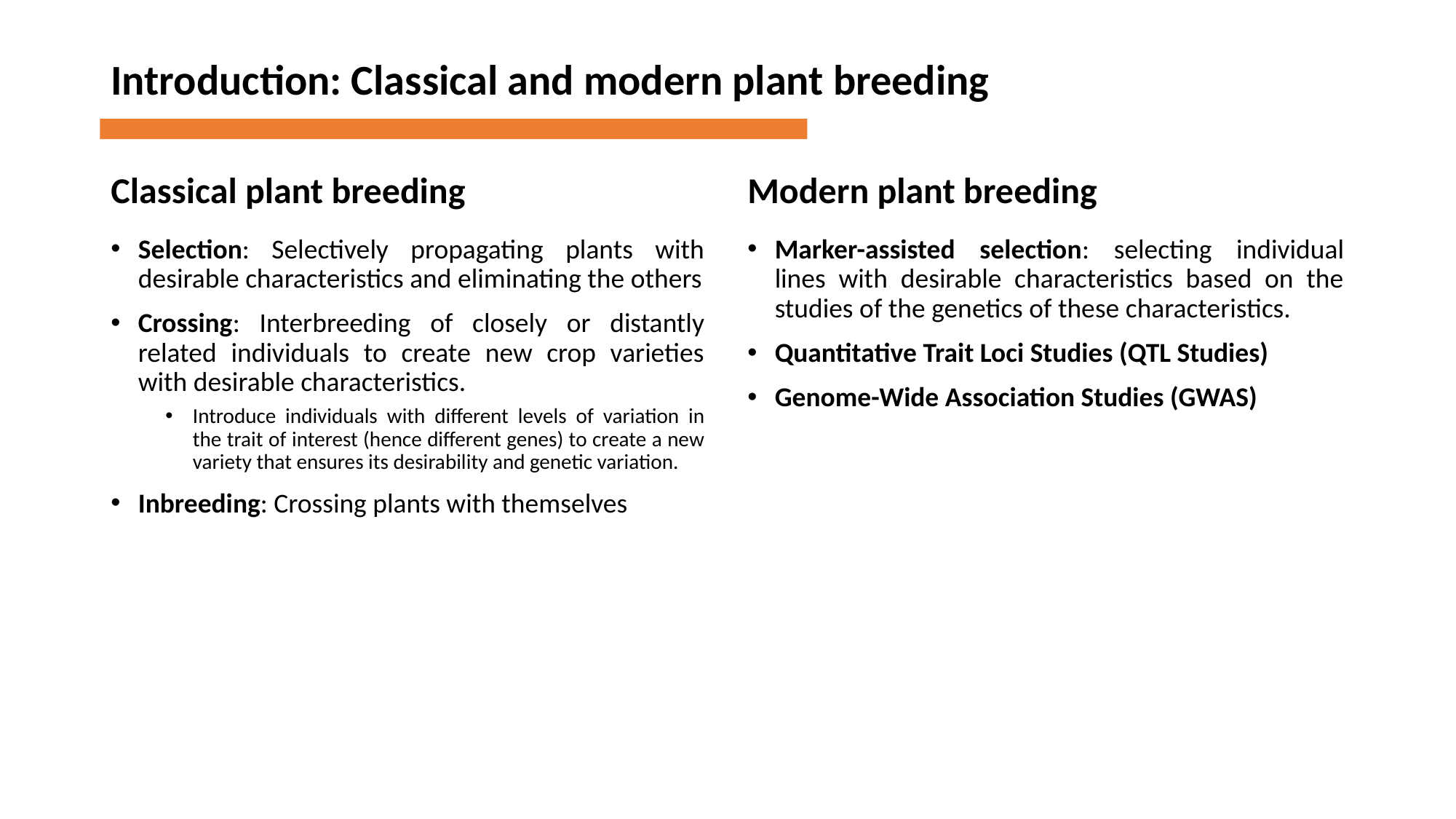

Introduction: Classical and modern plant breeding
Classical plant breeding

Modern plant breeding
Selection: Selectively propagating plants with desirable characteristics and eliminating the others
Crossing: Interbreeding of closely or distantly related individuals to create new crop varieties with desirable characteristics.
Introduce individuals with different levels of variation in the trait of interest (hence different genes) to create a new variety that ensures its desirability and genetic variation.
Inbreeding: Crossing plants with themselves
Marker-assisted selection: selecting individual lines with desirable characteristics based on the studies of the genetics of these characteristics.
Quantitative Trait Loci Studies (QTL Studies)
Genome-Wide Association Studies (GWAS)